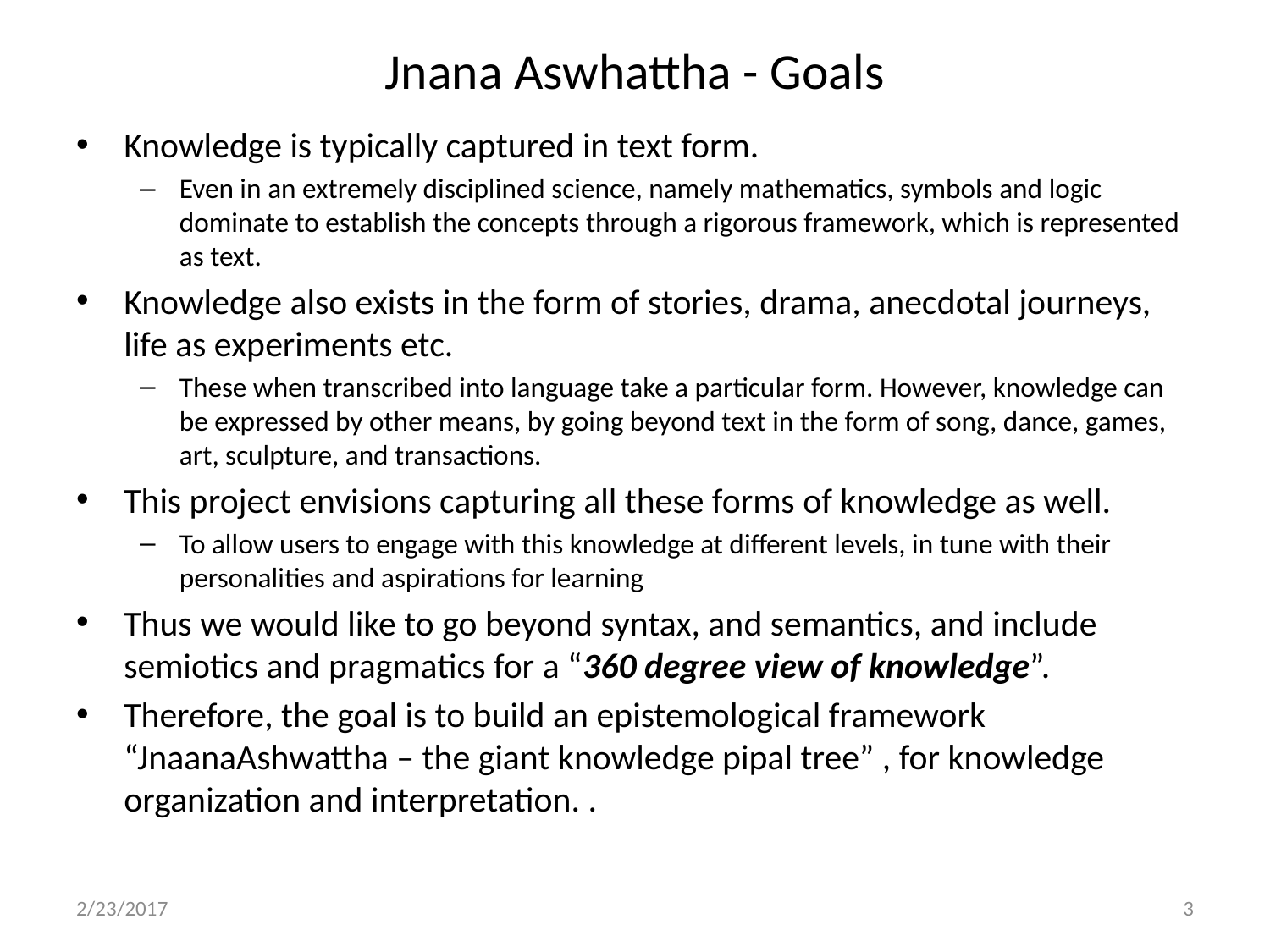

# Jnana Aswhattha - Goals
Knowledge is typically captured in text form.
Even in an extremely disciplined science, namely mathematics, symbols and logic dominate to establish the concepts through a rigorous framework, which is represented as text.
Knowledge also exists in the form of stories, drama, anecdotal journeys, life as experiments etc.
These when transcribed into language take a particular form. However, knowledge can be expressed by other means, by going beyond text in the form of song, dance, games, art, sculpture, and transactions.
This project envisions capturing all these forms of knowledge as well.
To allow users to engage with this knowledge at different levels, in tune with their personalities and aspirations for learning
Thus we would like to go beyond syntax, and semantics, and include semiotics and pragmatics for a “360 degree view of knowledge”.
Therefore, the goal is to build an epistemological framework “JnaanaAshwattha – the giant knowledge pipal tree” , for knowledge organization and interpretation. .

2/23/2017
3